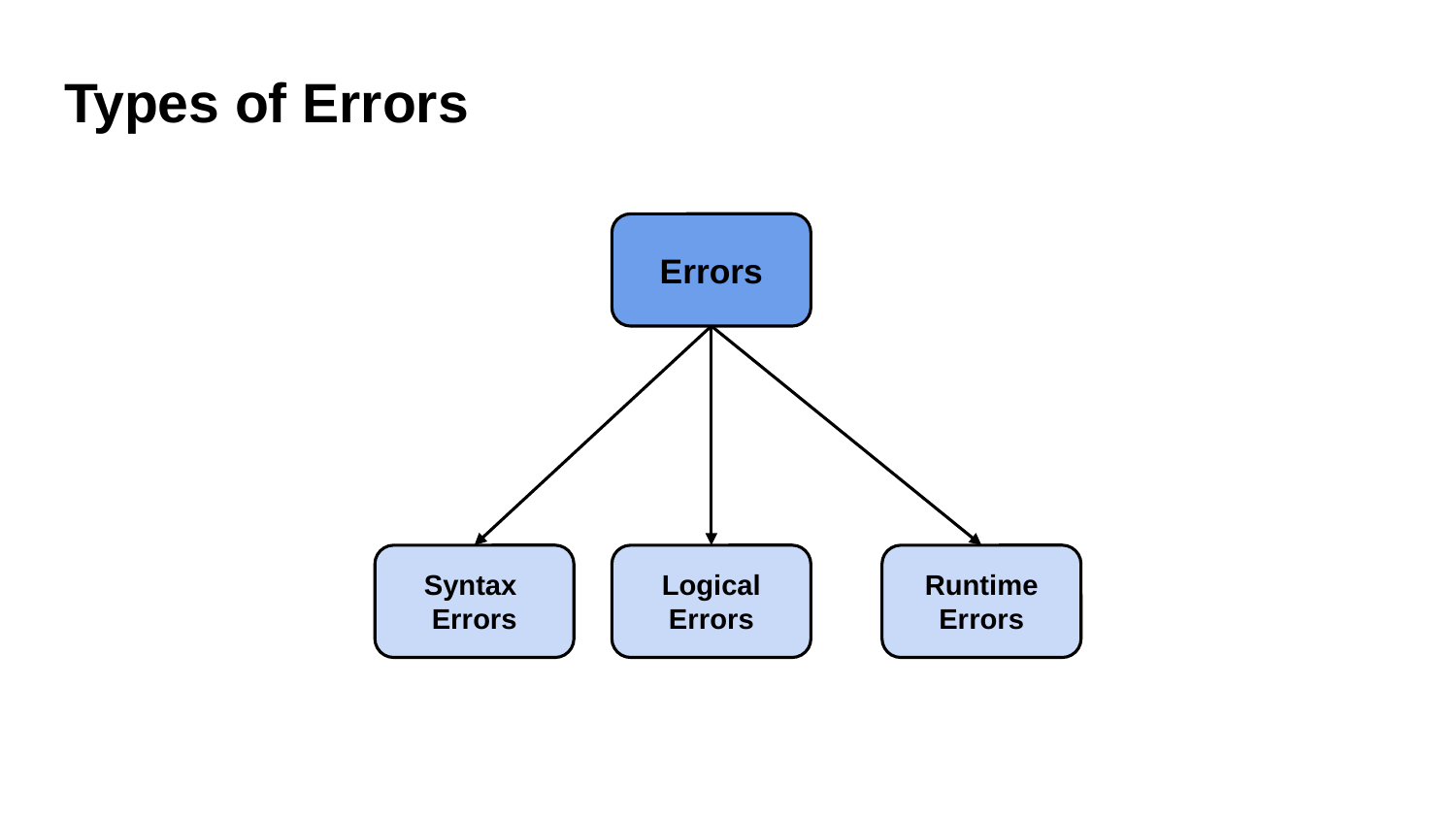

# Types of Errors
Errors
Syntax
Errors
Logical
Errors
Runtime
Errors